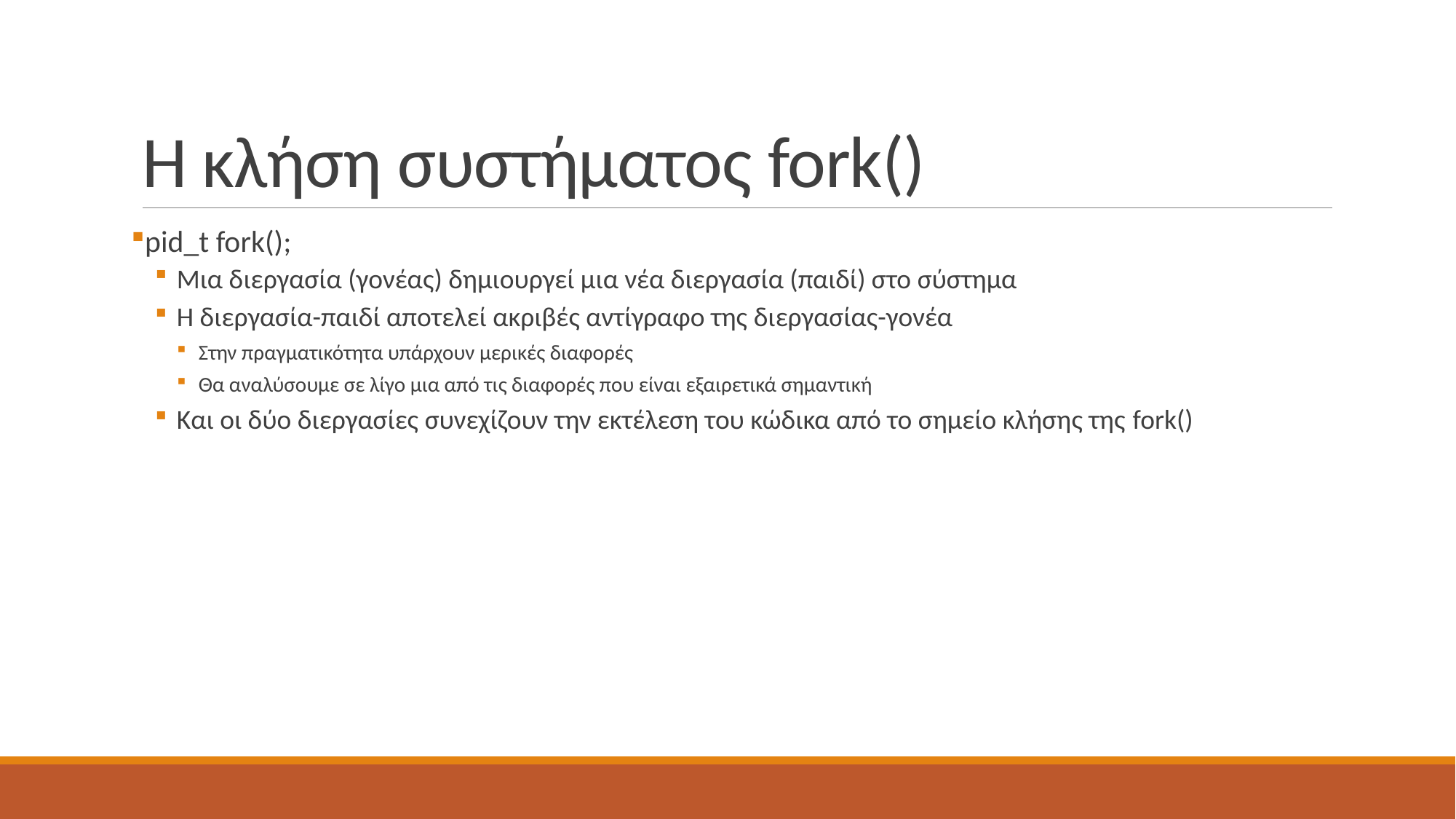

# Η κλήση συστήματος fork()
pid_t fork();
Μια διεργασία (γονέας) δημιουργεί μια νέα διεργασία (παιδί) στο σύστημα
Η διεργασία-παιδί αποτελεί ακριβές αντίγραφο της διεργασίας-γονέα
Στην πραγματικότητα υπάρχουν μερικές διαφορές
Θα αναλύσουμε σε λίγο μια από τις διαφορές που είναι εξαιρετικά σημαντική
Και οι δύο διεργασίες συνεχίζουν την εκτέλεση του κώδικα από το σημείο κλήσης της fork()